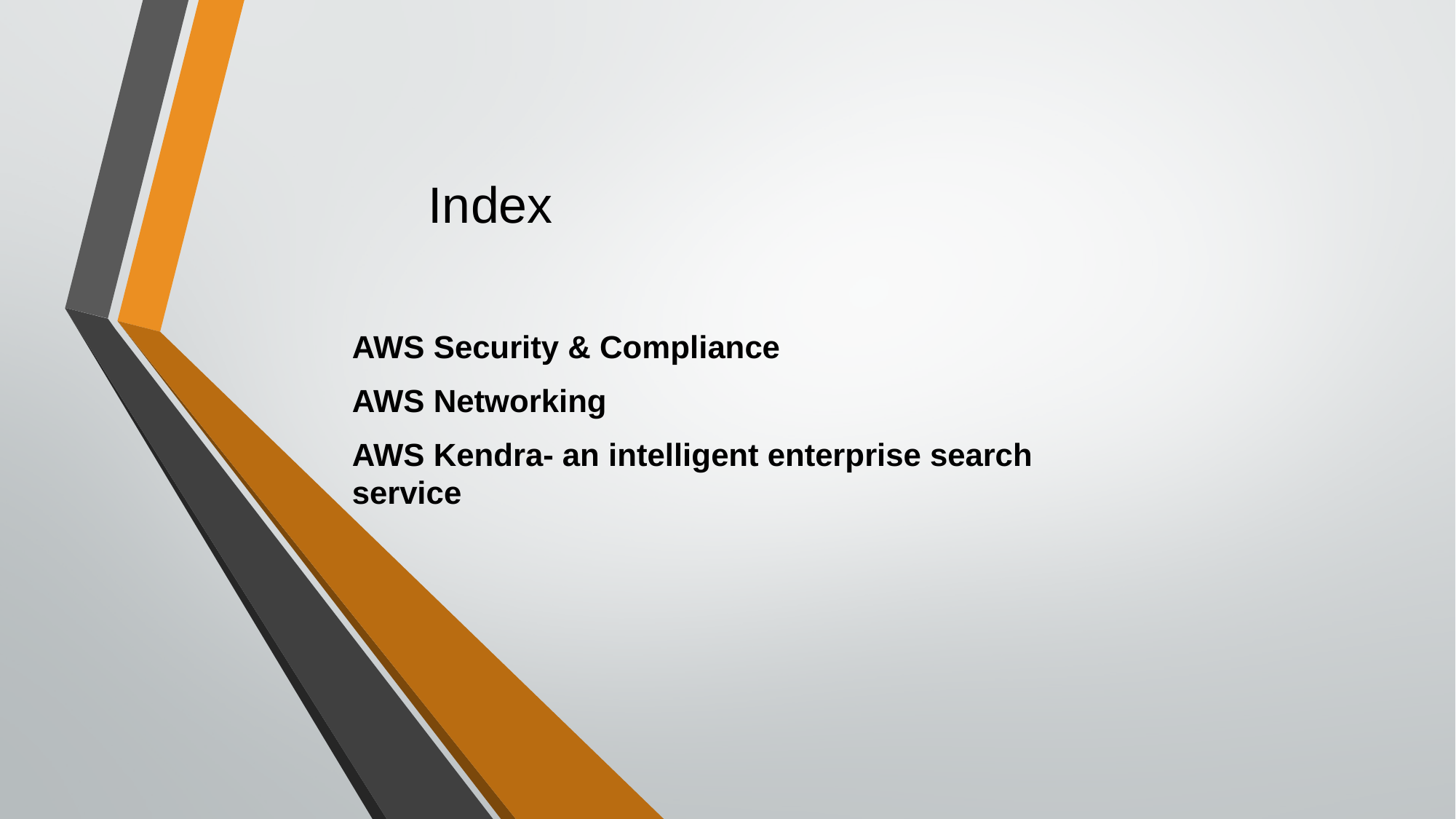

# Index

AWS Security & Compliance
AWS Networking
AWS Kendra- an intelligent enterprise search service